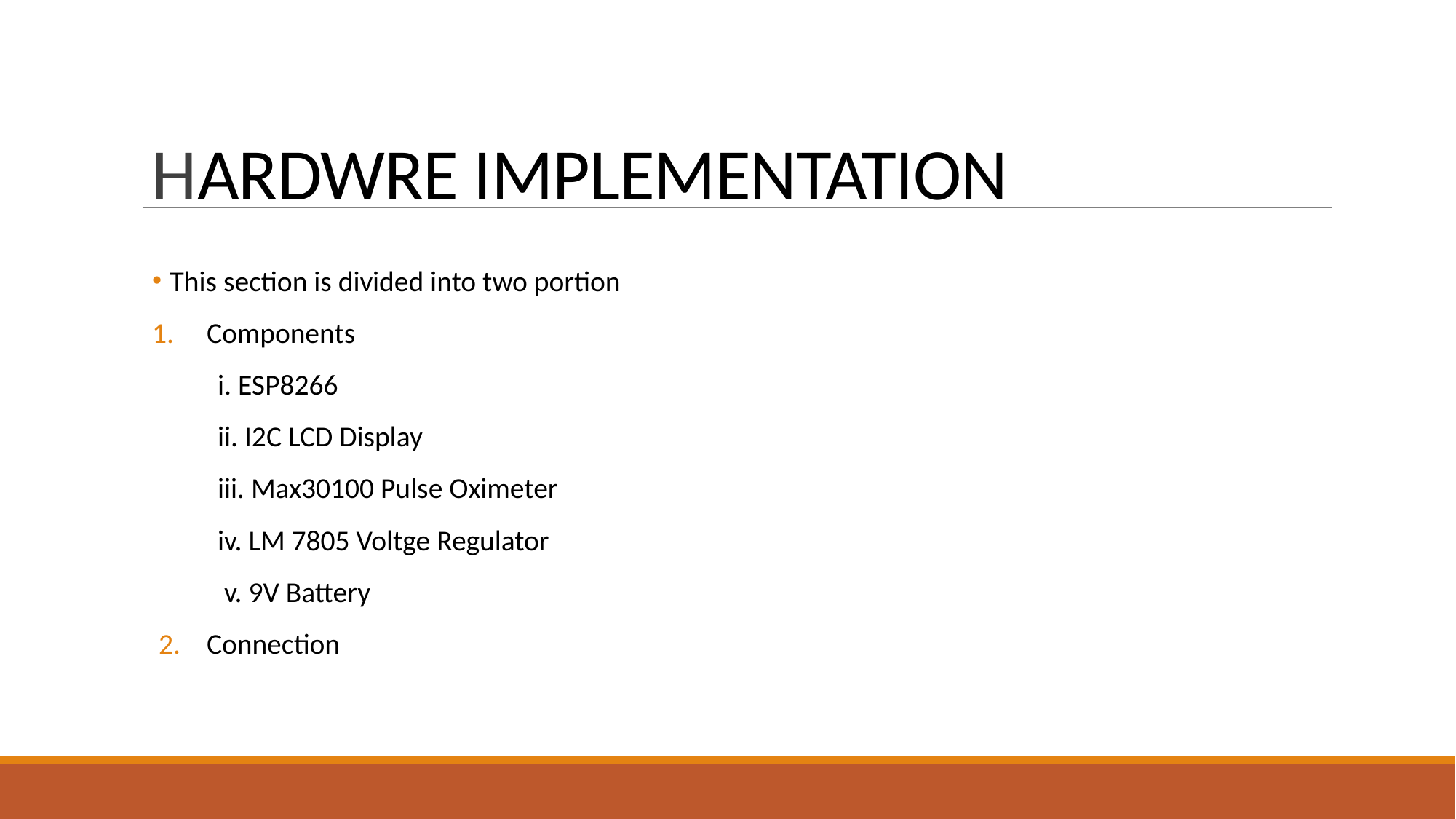

# HARDWRE IMPLEMENTATION
 This section is divided into two portion
Components
          i. ESP8266
          ii. I2C LCD Display
          iii. Max30100 Pulse Oximeter
          iv. LM 7805 Voltge Regulator
           v. 9V Battery
 2.    Connection